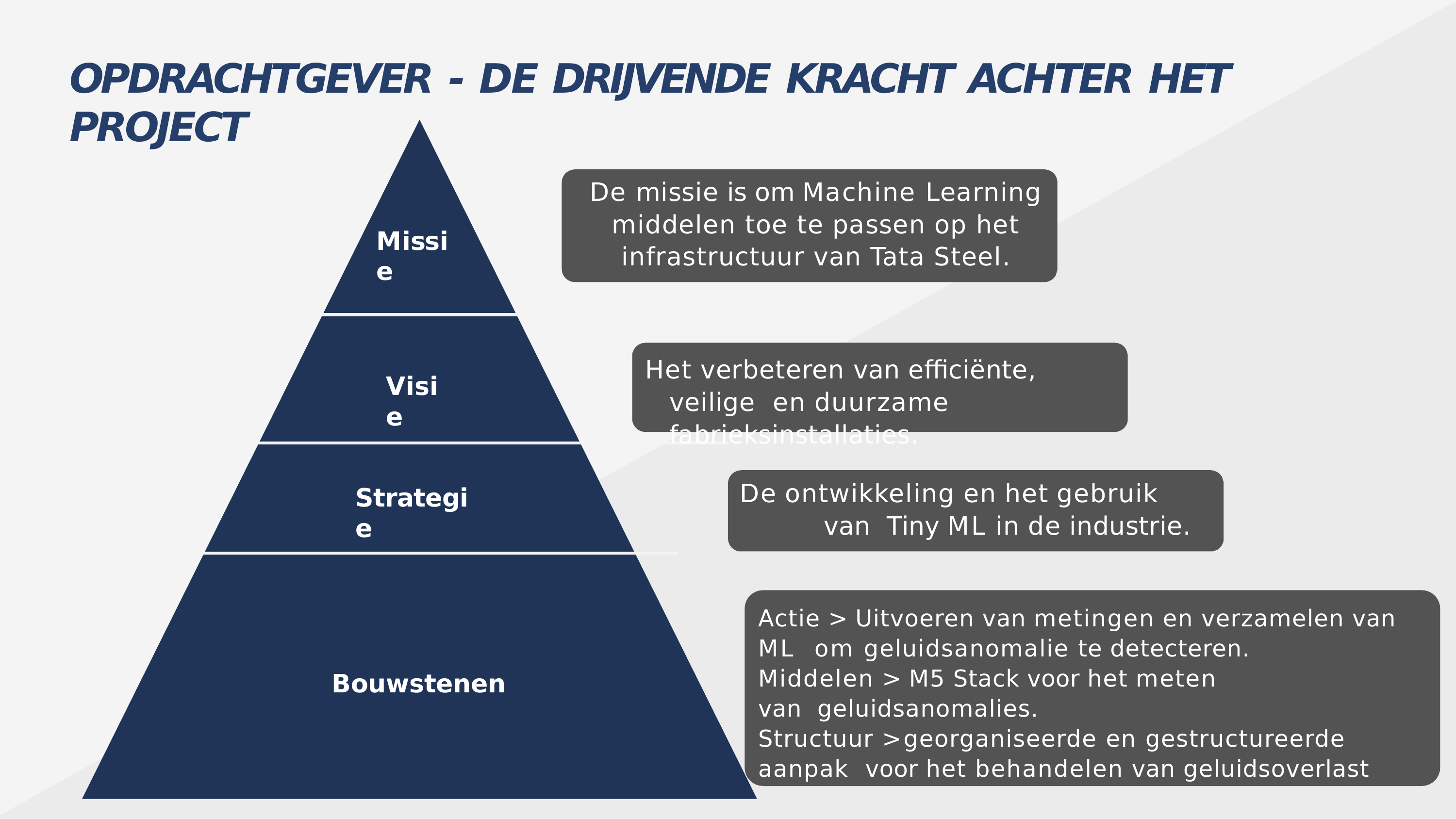

# OPDRACHTGEVER - DE DRIJVENDE KRACHT ACHTER HET PROJECT
De missie is om Machine Learning middelen toe te passen op het infrastructuur van Tata Steel.
Missie

Het verbeteren van efficiënte, veilige  en duurzame fabrieksinstallaties.
Visie
De ontwikkeling en het gebruik van  Tiny ML in de industrie.
Strategie
Actie > Uitvoeren van metingen en verzamelen van ML  om geluidsanomalie te detecteren.
Middelen > M5 Stack voor het meten van  geluidsanomalies.
Structuur > georganiseerde en gestructureerde aanpak  voor het behandelen van geluidsoverlast
Bouwstenen